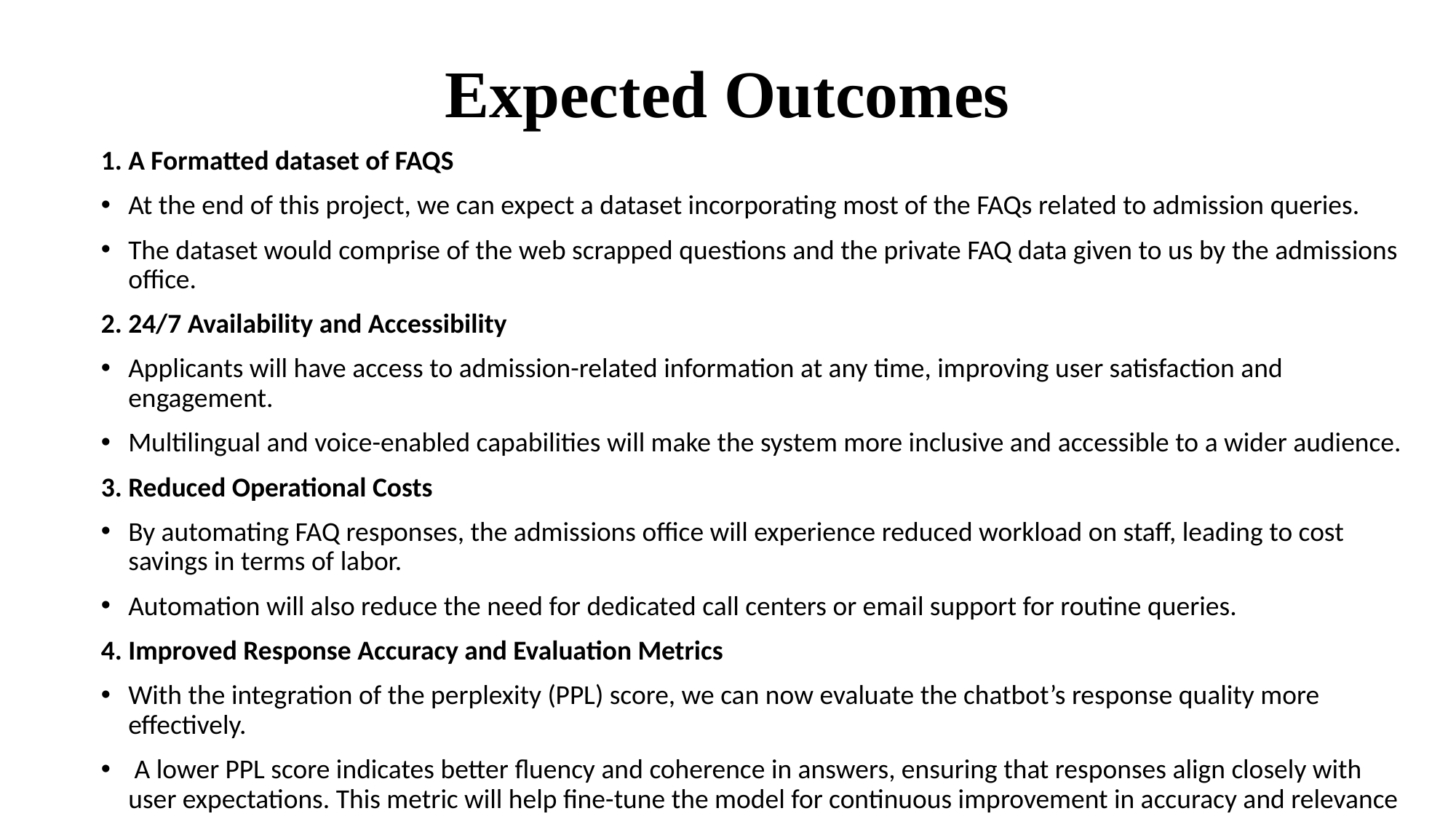

# Expected Outcomes
1. A Formatted dataset of FAQS
At the end of this project, we can expect a dataset incorporating most of the FAQs related to admission queries.
The dataset would comprise of the web scrapped questions and the private FAQ data given to us by the admissions office.
2. 24/7 Availability and Accessibility
Applicants will have access to admission-related information at any time, improving user satisfaction and engagement.
Multilingual and voice-enabled capabilities will make the system more inclusive and accessible to a wider audience.
3. Reduced Operational Costs
By automating FAQ responses, the admissions office will experience reduced workload on staff, leading to cost savings in terms of labor.
Automation will also reduce the need for dedicated call centers or email support for routine queries.
4. Improved Response Accuracy and Evaluation Metrics
With the integration of the perplexity (PPL) score, we can now evaluate the chatbot’s response quality more effectively.
 A lower PPL score indicates better fluency and coherence in answers, ensuring that responses align closely with user expectations. This metric will help fine-tune the model for continuous improvement in accuracy and relevance